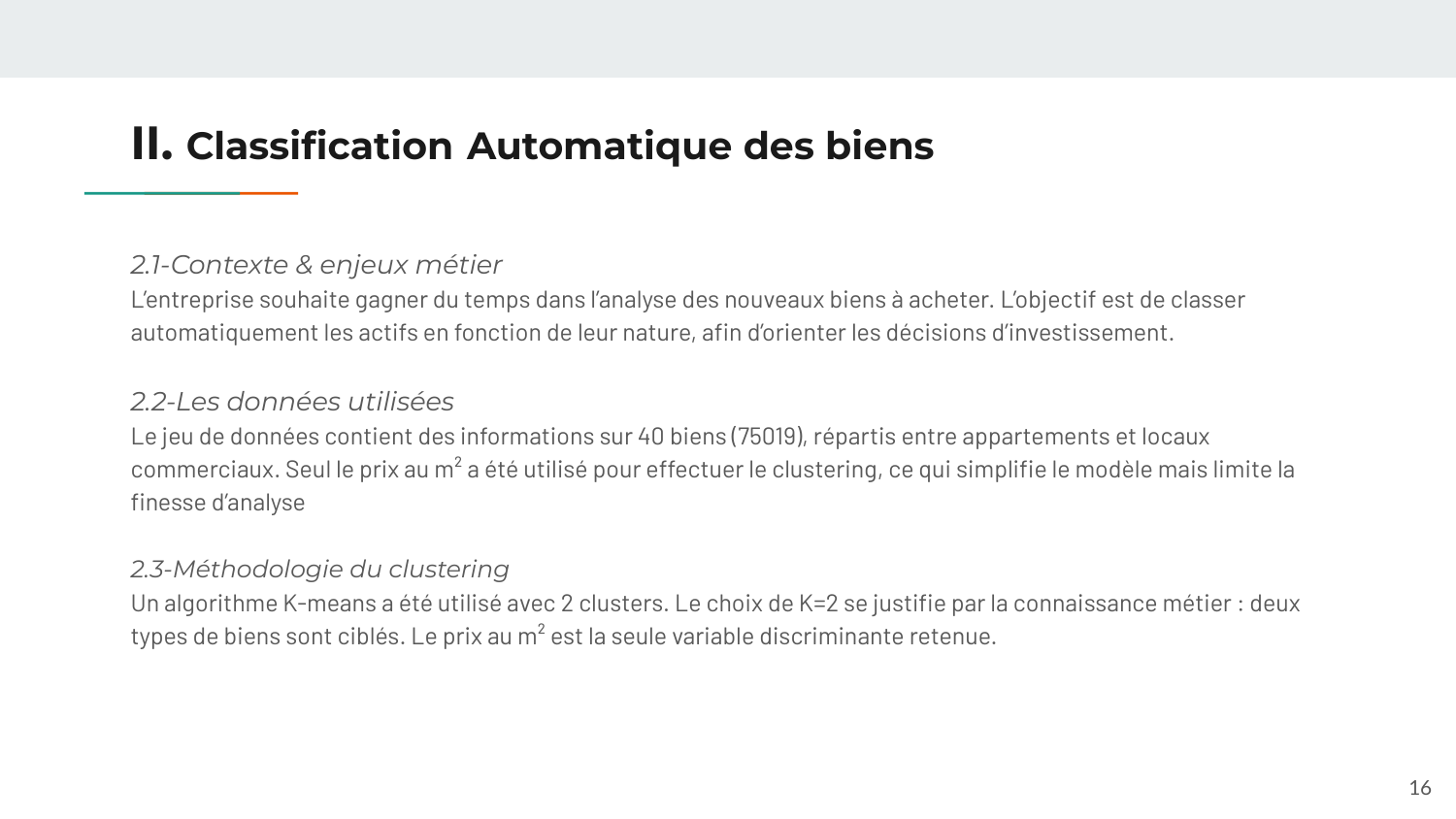

# II. Classification Automatique des biens

2.1-Contexte & enjeux métier
L’entreprise souhaite gagner du temps dans l’analyse des nouveaux biens à acheter. L’objectif est de classer automatiquement les actifs en fonction de leur nature, afin d’orienter les décisions d’investissement.

2.2-Les données utilisées
Le jeu de données contient des informations sur 40 biens (75019), répartis entre appartements et locaux commerciaux. Seul le prix au m² a été utilisé pour effectuer le clustering, ce qui simplifie le modèle mais limite la finesse d’analyse

2.3-Méthodologie du clustering
Un algorithme K-means a été utilisé avec 2 clusters. Le choix de K=2 se justifie par la connaissance métier : deux types de biens sont ciblés. Le prix au m² est la seule variable discriminante retenue.

16